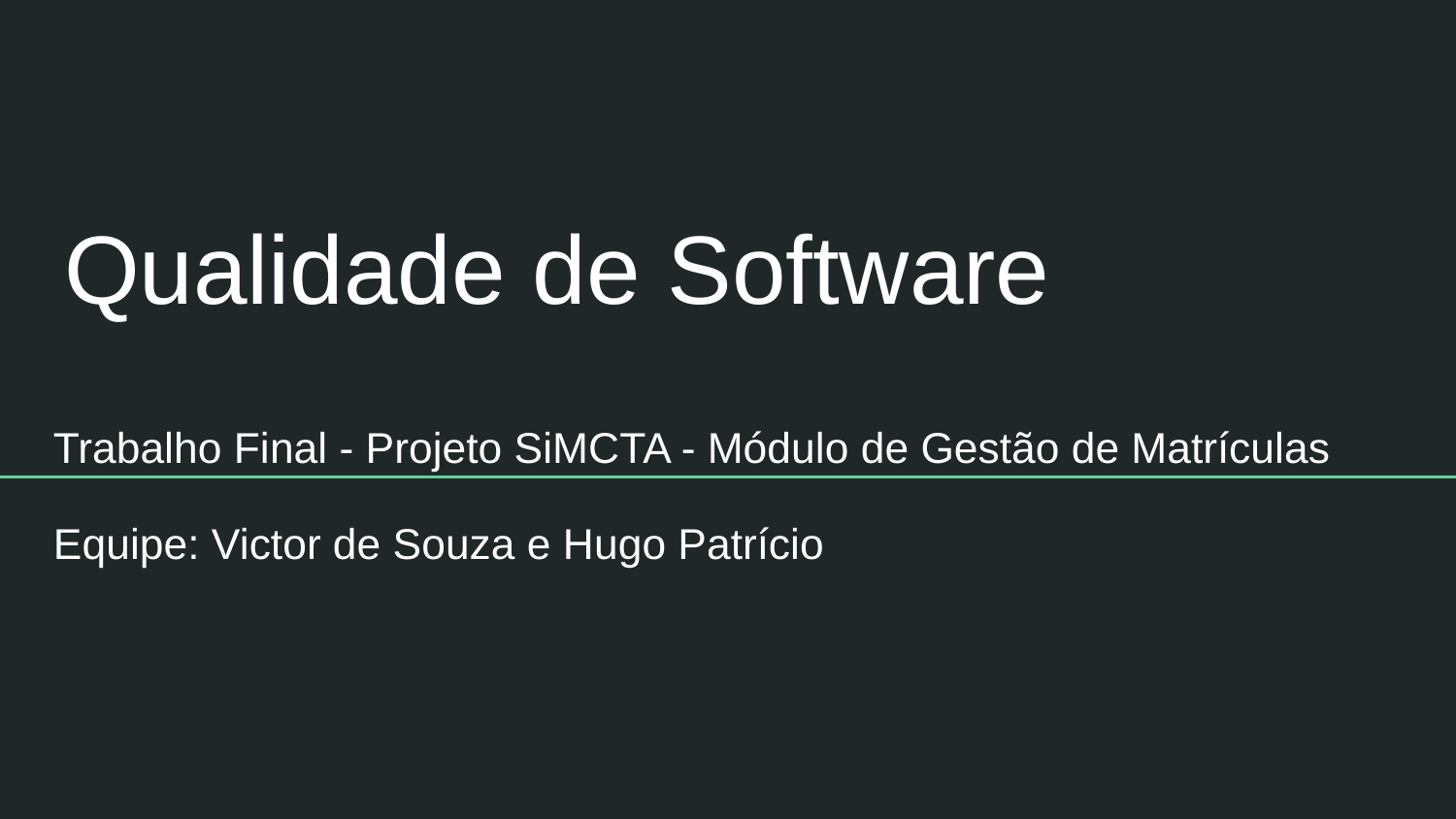

# Qualidade de Software
Trabalho Final - Projeto SiMCTA - Módulo de Gestão de Matrículas

Equipe: Victor de Souza e Hugo Patrício